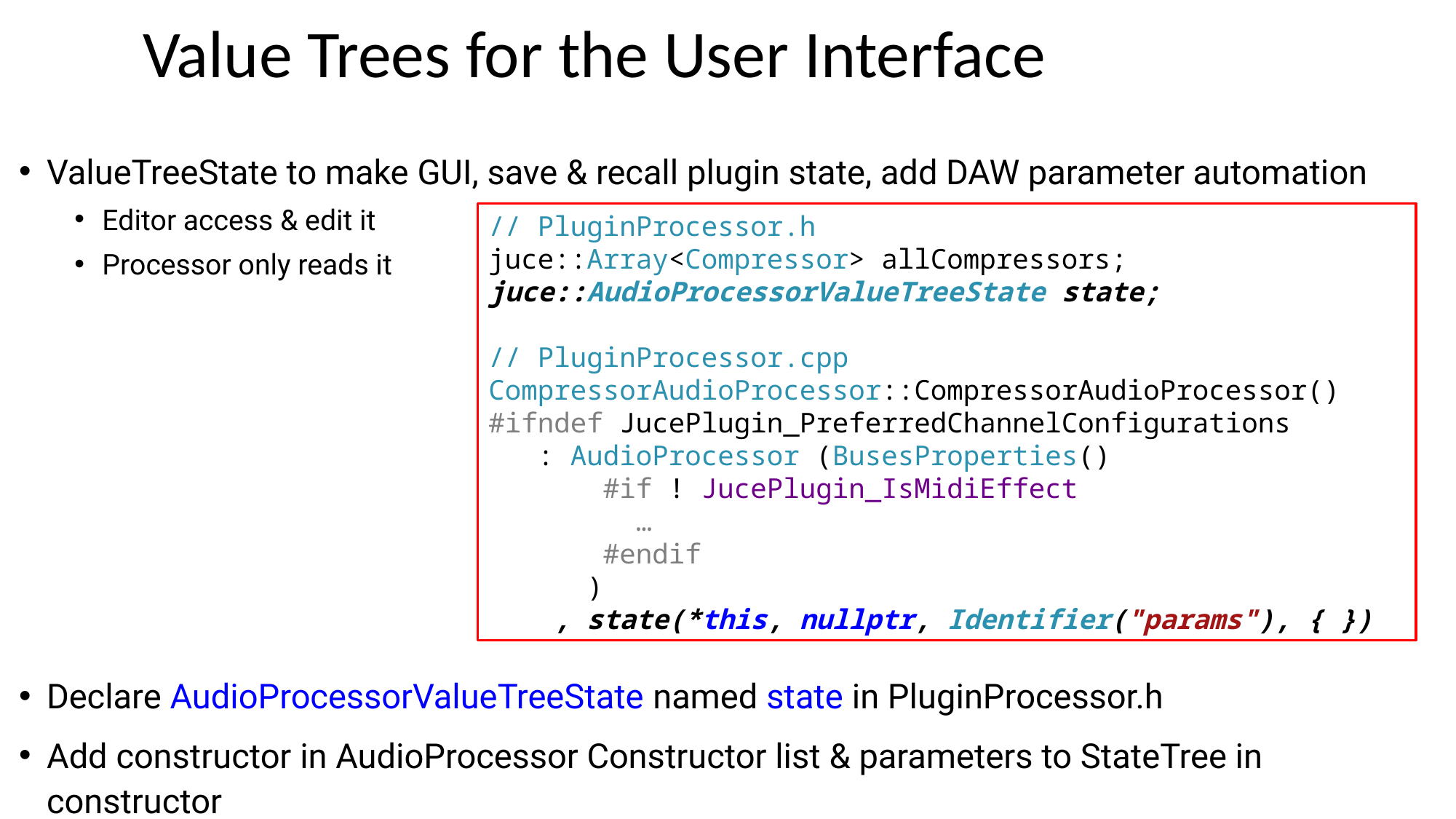

# Value Trees for the User Interface
ValueTreeState to make GUI, save & recall plugin state, add DAW parameter automation
Editor access & edit it
Processor only reads it

Declare AudioProcessorValueTreeState named state in PluginProcessor.h
Add constructor in AudioProcessor Constructor list & parameters to StateTree in constructor
// PluginProcessor.h
juce::Array<Compressor> allCompressors;
juce::AudioProcessorValueTreeState state;

// PluginProcessor.cpp
CompressorAudioProcessor::CompressorAudioProcessor()
#ifndef JucePlugin_PreferredChannelConfigurations
   : AudioProcessor (BusesProperties()
       #if ! JucePlugin_IsMidiEffect
         …
       #endif
      )
    , state(*this, nullptr, Identifier("params"), { })